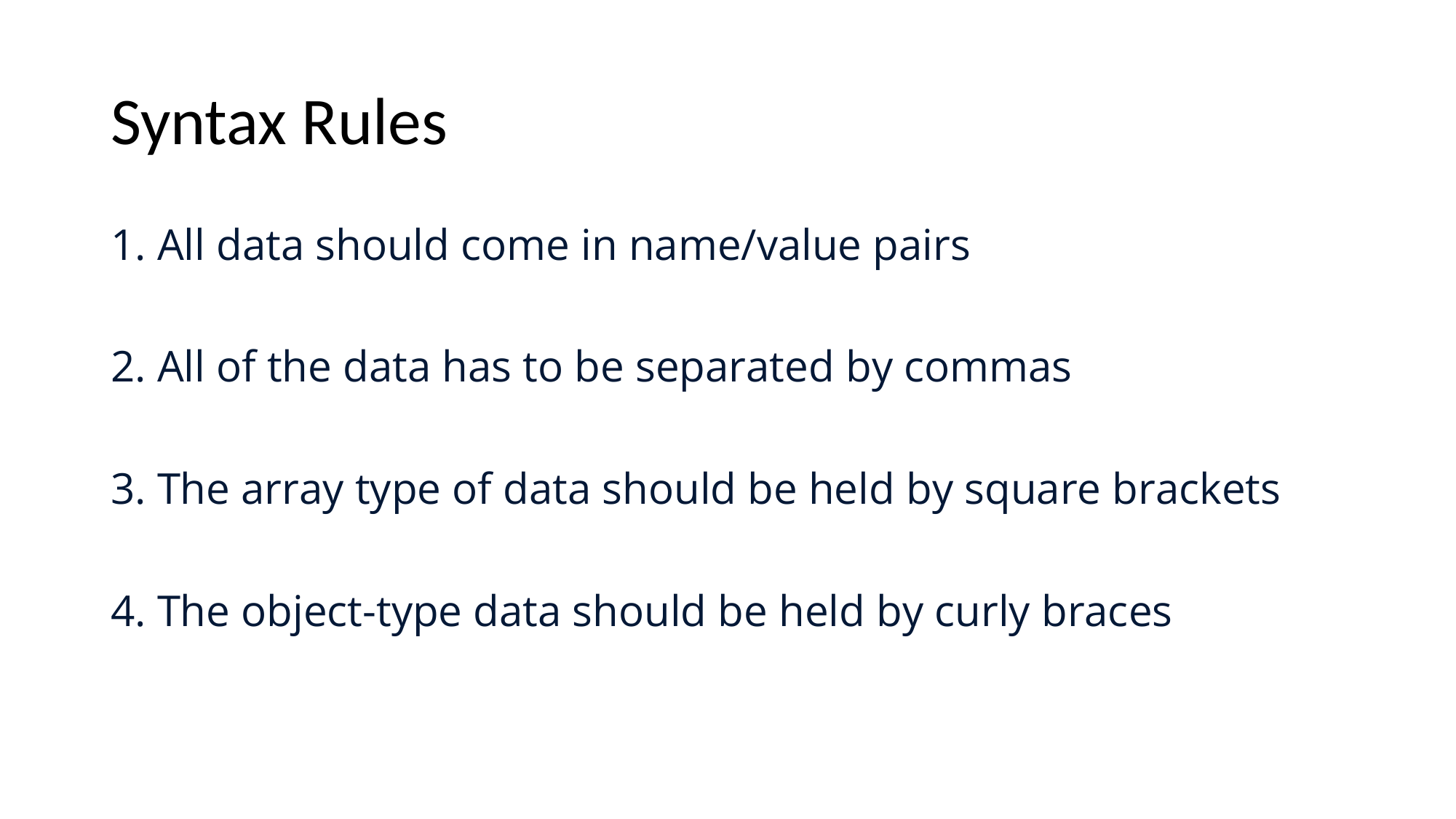

# Syntax Rules
 All data should come in name/value pairs

 All of the data has to be separated by commas

 The array type of data should be held by square brackets

 The object-type data should be held by curly braces